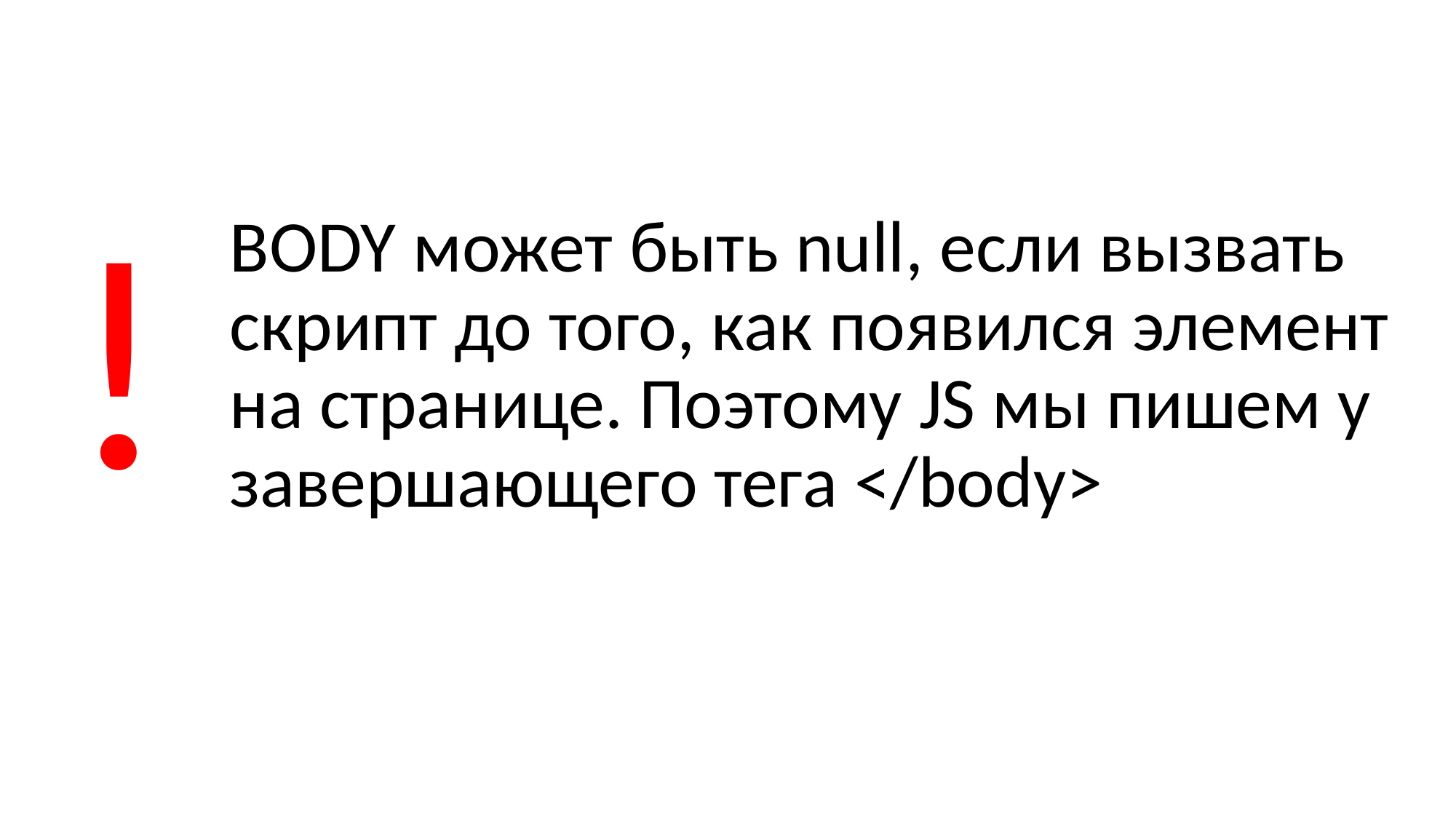

# !
BODY может быть null, если вызвать скрипт до того, как появился элемент на странице. Поэтому JS мы пишем у завершающего тега </body>